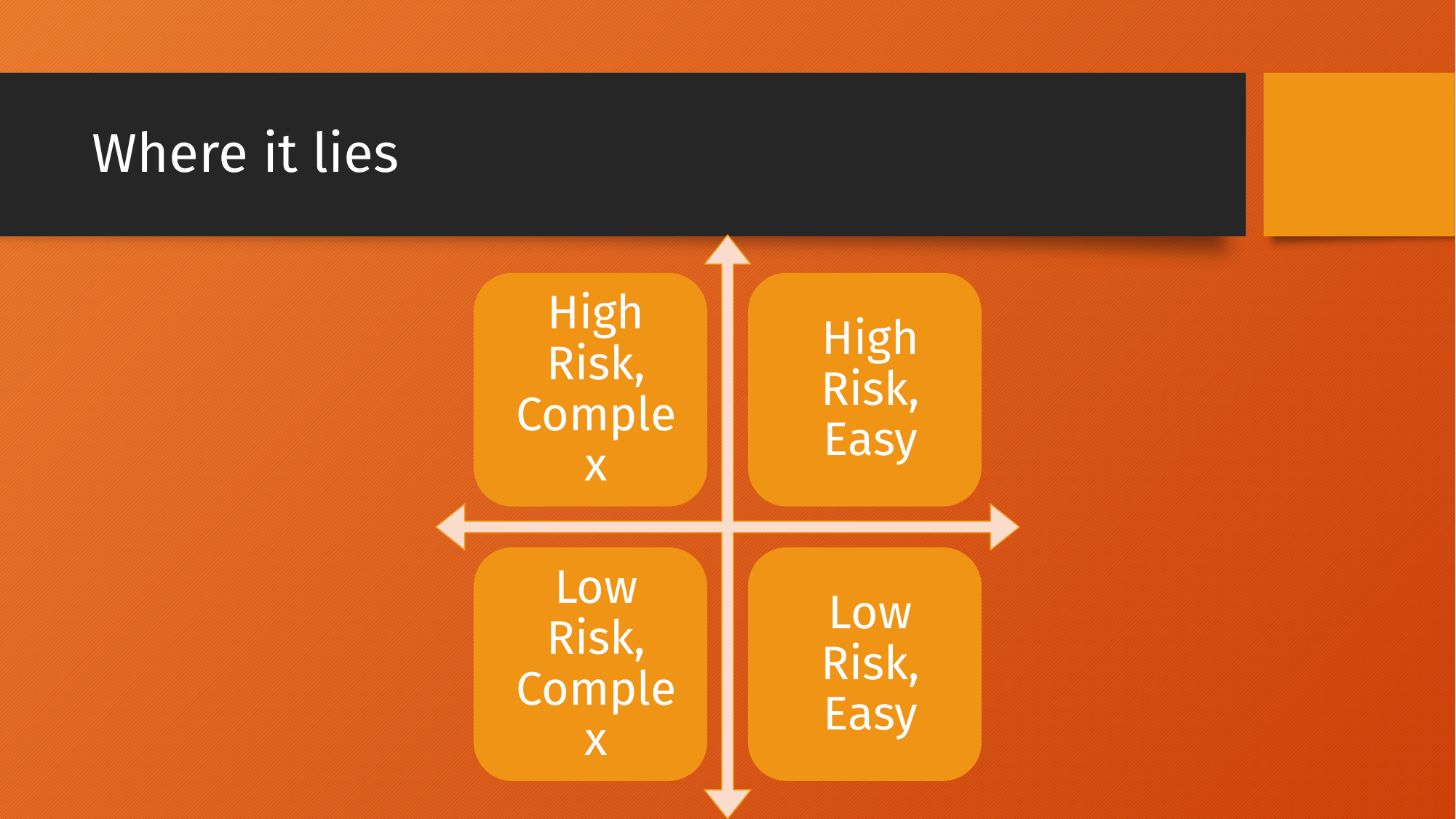

# Where it lies
High Risk, Complex
High Risk, Easy
Low Risk, Complex
Low Risk, Easy